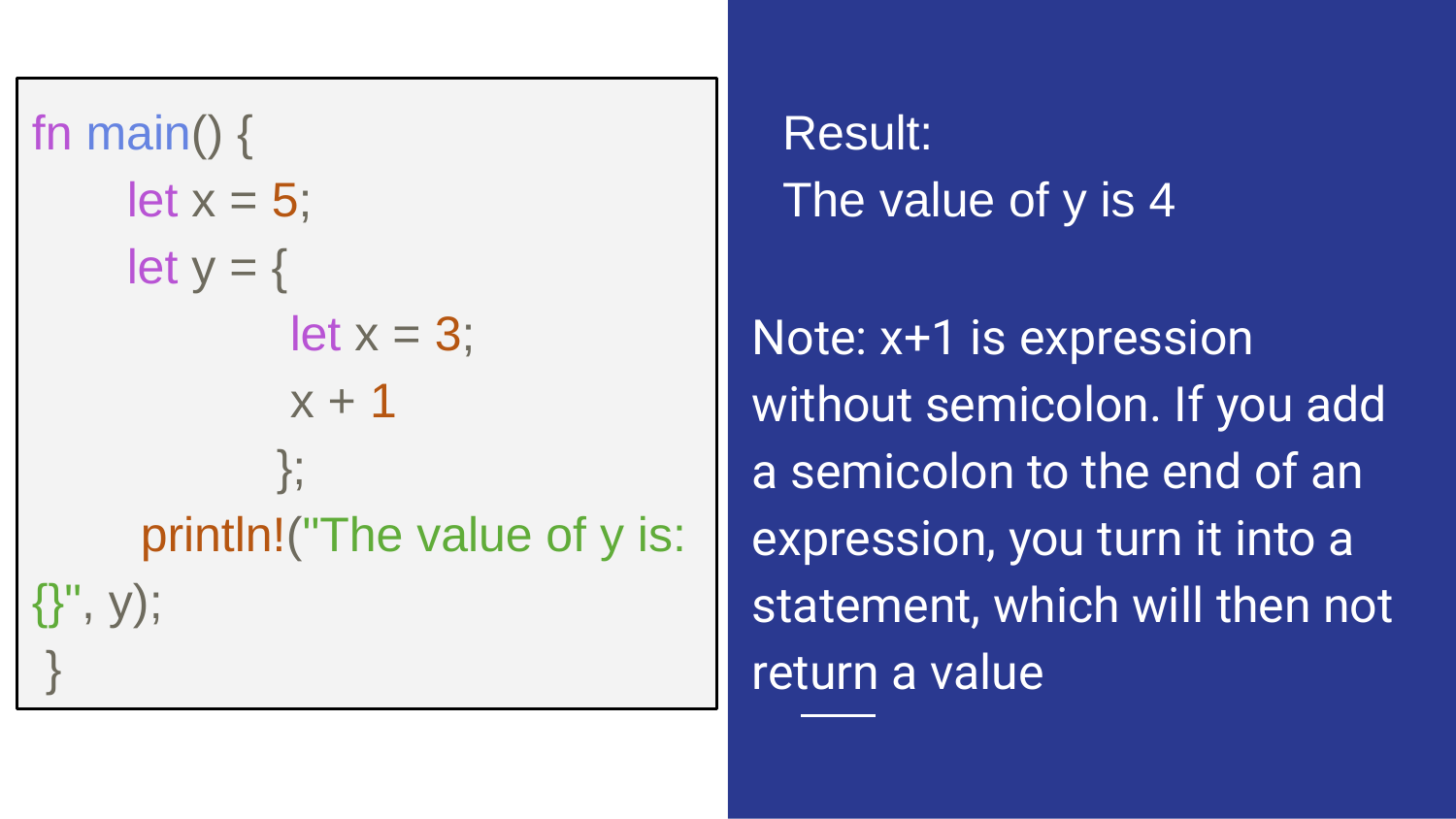

fn main() {
       let x = 5;
       let y = {
                   let x = 3;
                   x + 1
                  };
        println!("The value of y is: {}", y);
 }

Result:
The value of y is 4

Note: x+1 is expression without semicolon. If you add a semicolon to the end of an expression, you turn it into a statement, which will then not return a value